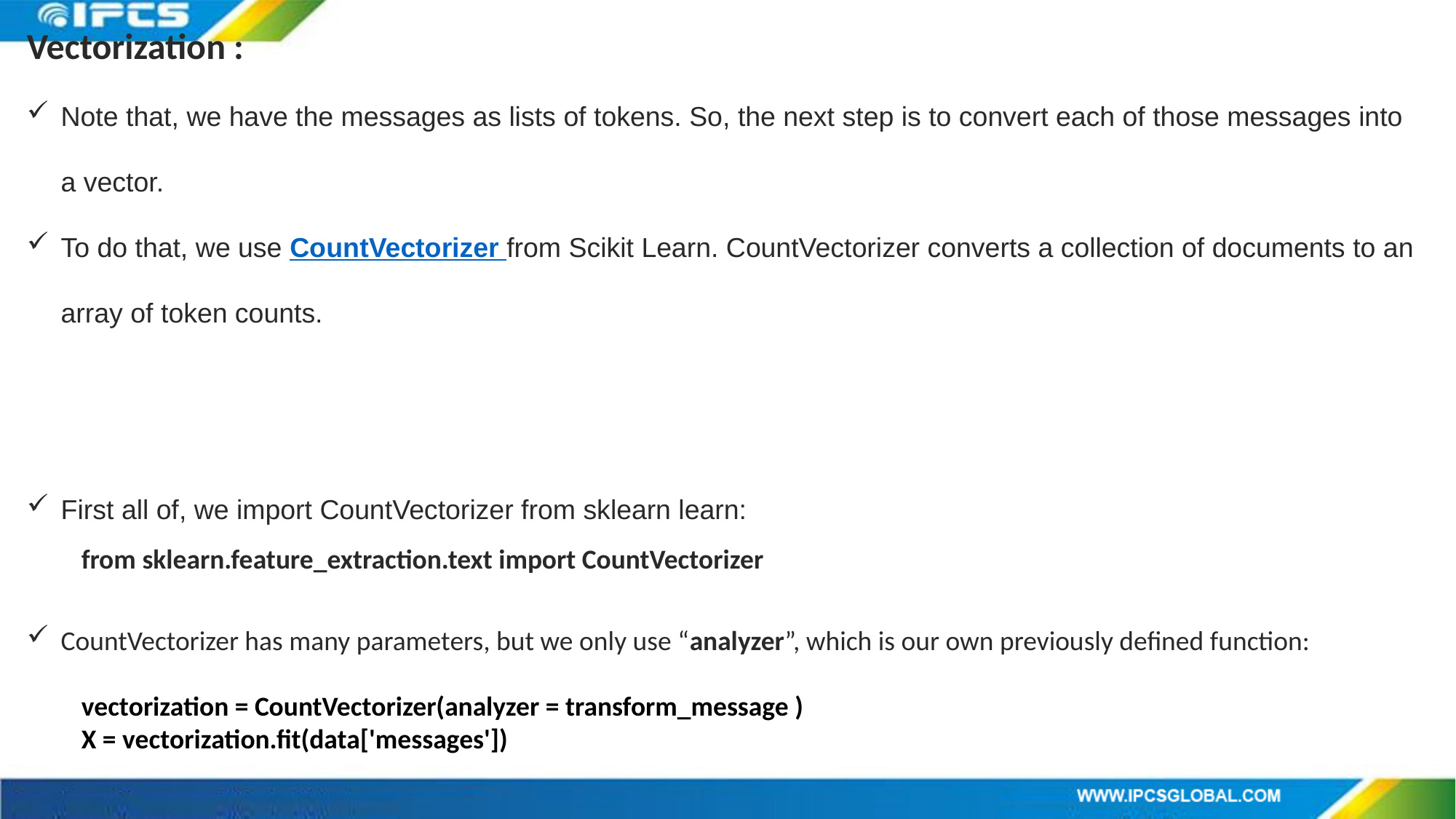

Vectorization :
Note that, we have the messages as lists of tokens. So, the next step is to convert each of those messages into a vector.
To do that, we use CountVectorizer from Scikit Learn. CountVectorizer converts a collection of documents to an array of token counts.

First all of, we import CountVectorizer from sklearn learn:
from sklearn.feature_extraction.text import CountVectorizer

CountVectorizer has many parameters, but we only use “analyzer”, which is our own previously defined function:

vectorization = CountVectorizer(analyzer = transform_message )
X = vectorization.fit(data['messages'])